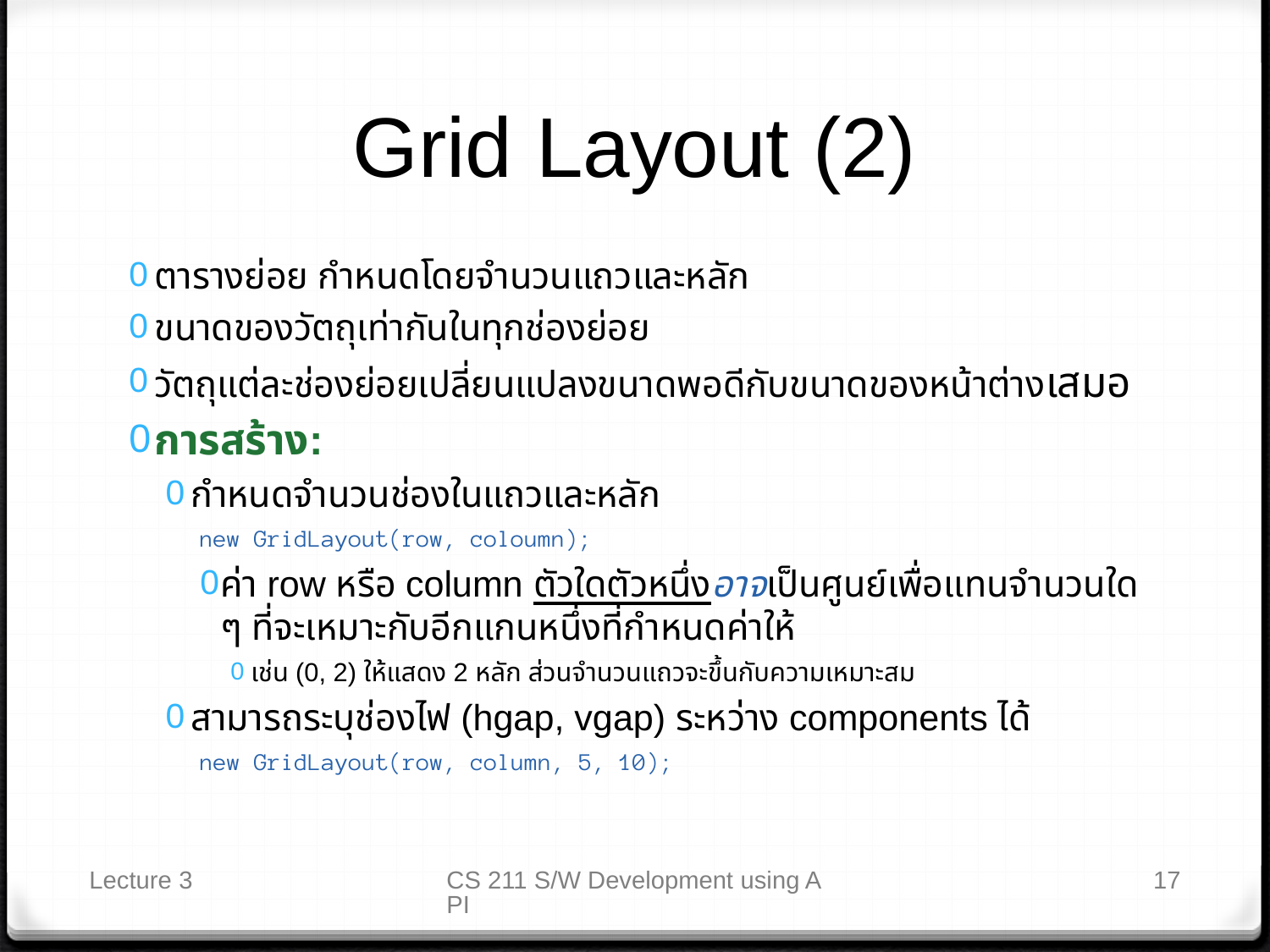

# Grid Layout (2)
ตารางย่อย กำหนดโดยจำนวนแถวและหลัก
ขนาดของวัตถุเท่ากันในทุกช่องย่อย
วัตถุแต่ละช่องย่อยเปลี่ยนแปลงขนาดพอดีกับขนาดของหน้าต่างเสมอ
การสร้าง:
กำหนดจำนวนช่องในแถวและหลัก
new GridLayout(row, coloumn);
ค่า row หรือ column ตัวใดตัวหนึ่งอาจเป็นศูนย์เพื่อแทนจำนวนใด ๆ ที่จะเหมาะกับอีกแกนหนึ่งที่กำหนดค่าให้
เช่น (0, 2) ให้แสดง 2 หลัก ส่วนจำนวนแถวจะขึ้นกับความเหมาะสม
สามารถระบุช่องไฟ (hgap, vgap) ระหว่าง components ได้
new GridLayout(row, column, 5, 10);

Lecture 3
CS 211 S/W Development using API
17